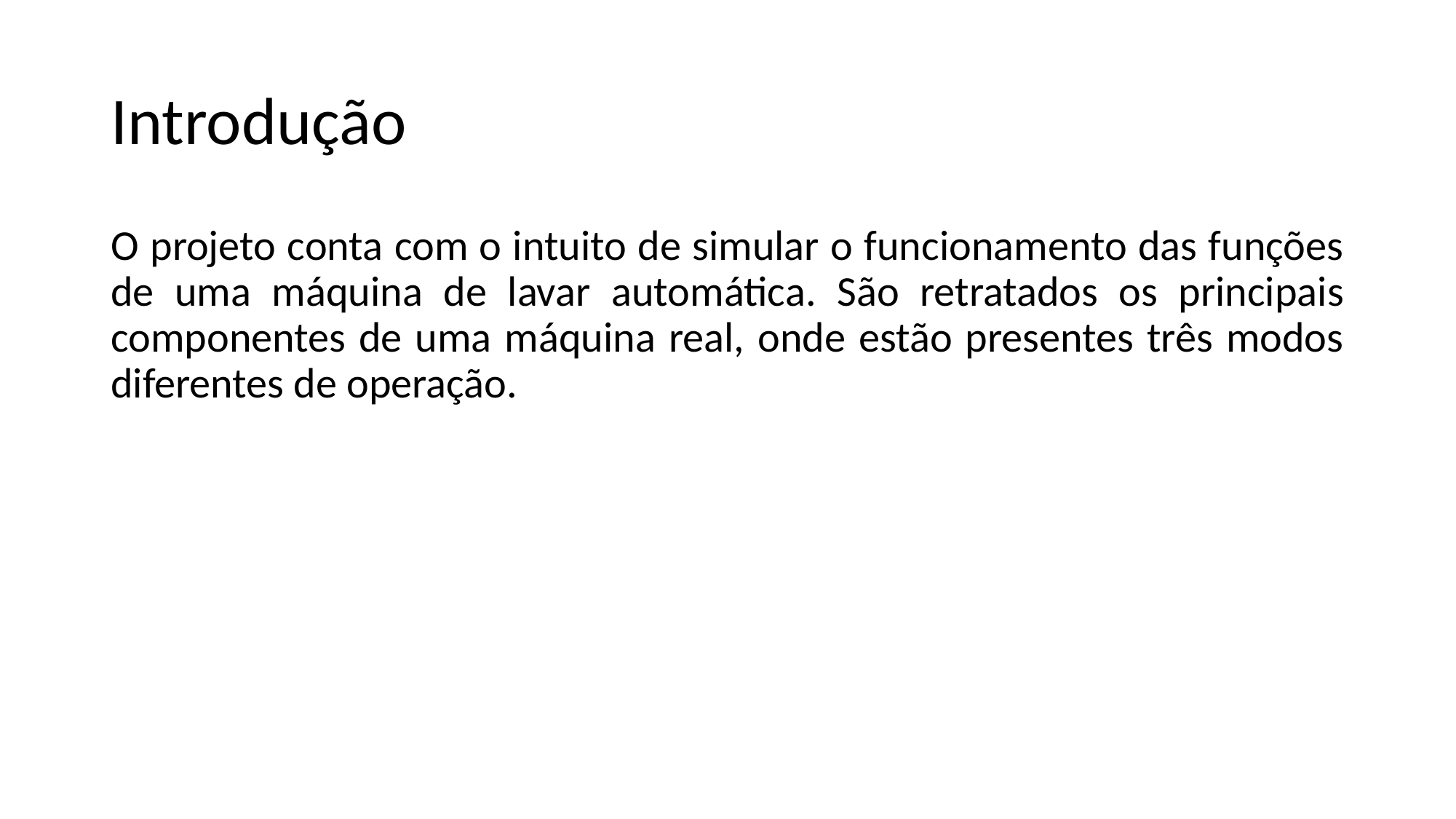

# Introdução
O projeto conta com o intuito de simular o funcionamento das funções de uma máquina de lavar automática. São retratados os principais componentes de uma máquina real, onde estão presentes três modos diferentes de operação.